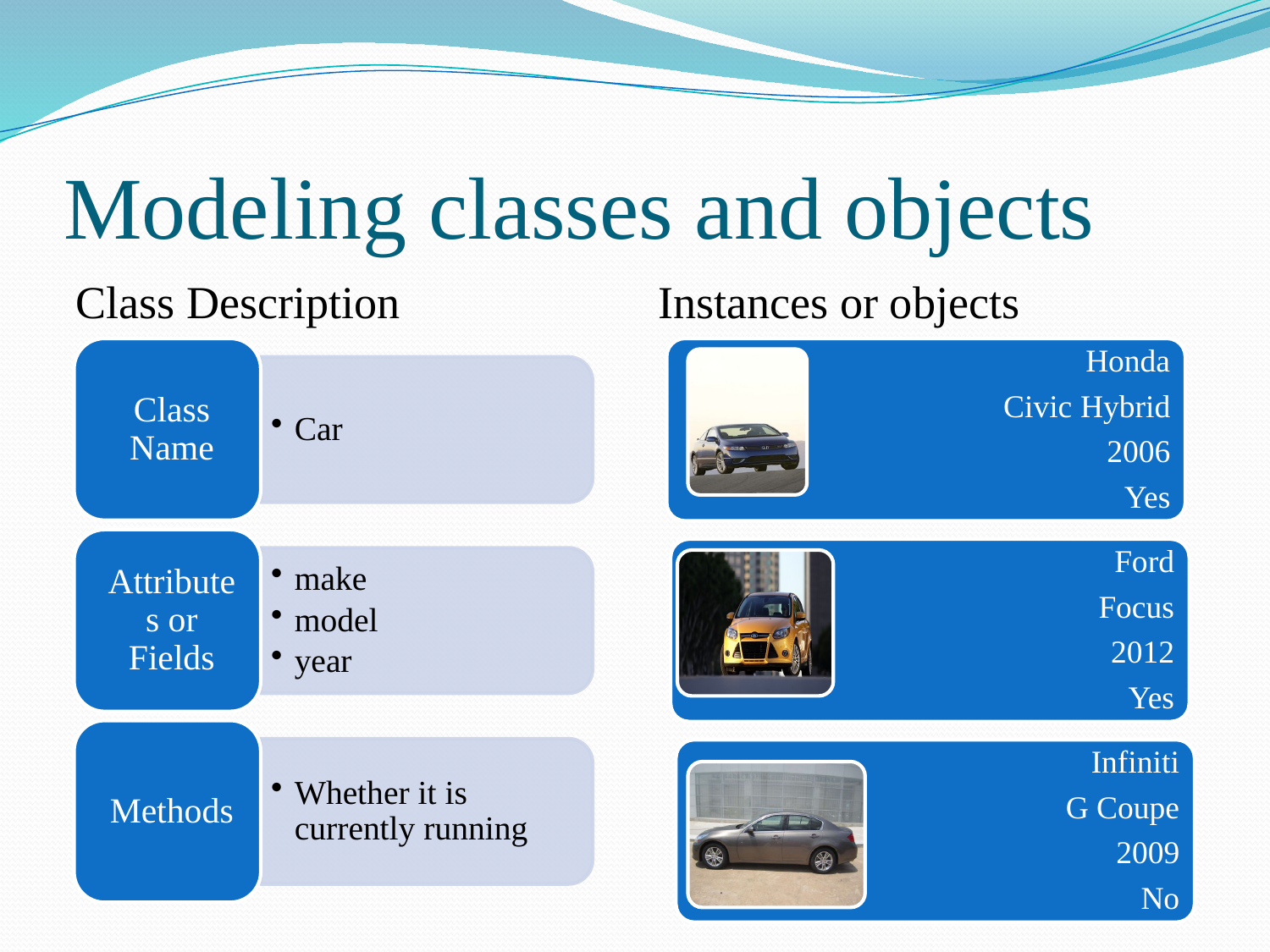

# Modeling classes and objects
Class Description
Instances or objects
Car
Class Name
make
model
year
Attributes or Fields
Whether it is currently running
Methods
Honda
Civic Hybrid
2006
Yes
Ford
Focus
2012
Yes
Infiniti
G Coupe
2009
No